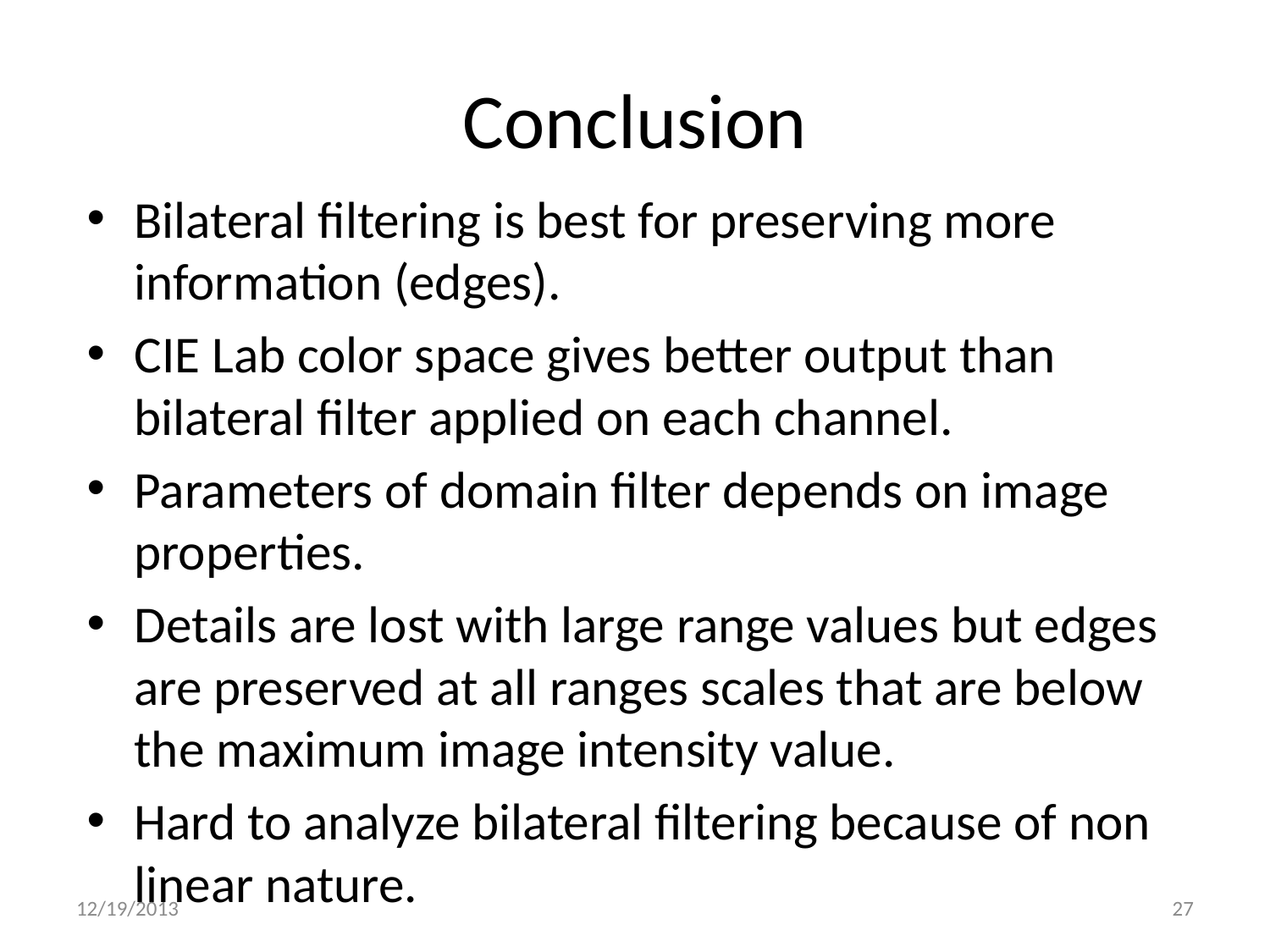

# Conclusion
Bilateral filtering is best for preserving more information (edges).
CIE Lab color space gives better output than bilateral filter applied on each channel.
Parameters of domain filter depends on image properties.
Details are lost with large range values but edges are preserved at all ranges scales that are below the maximum image intensity value.
Hard to analyze bilateral filtering because of non linear nature.

12/19/2013
27